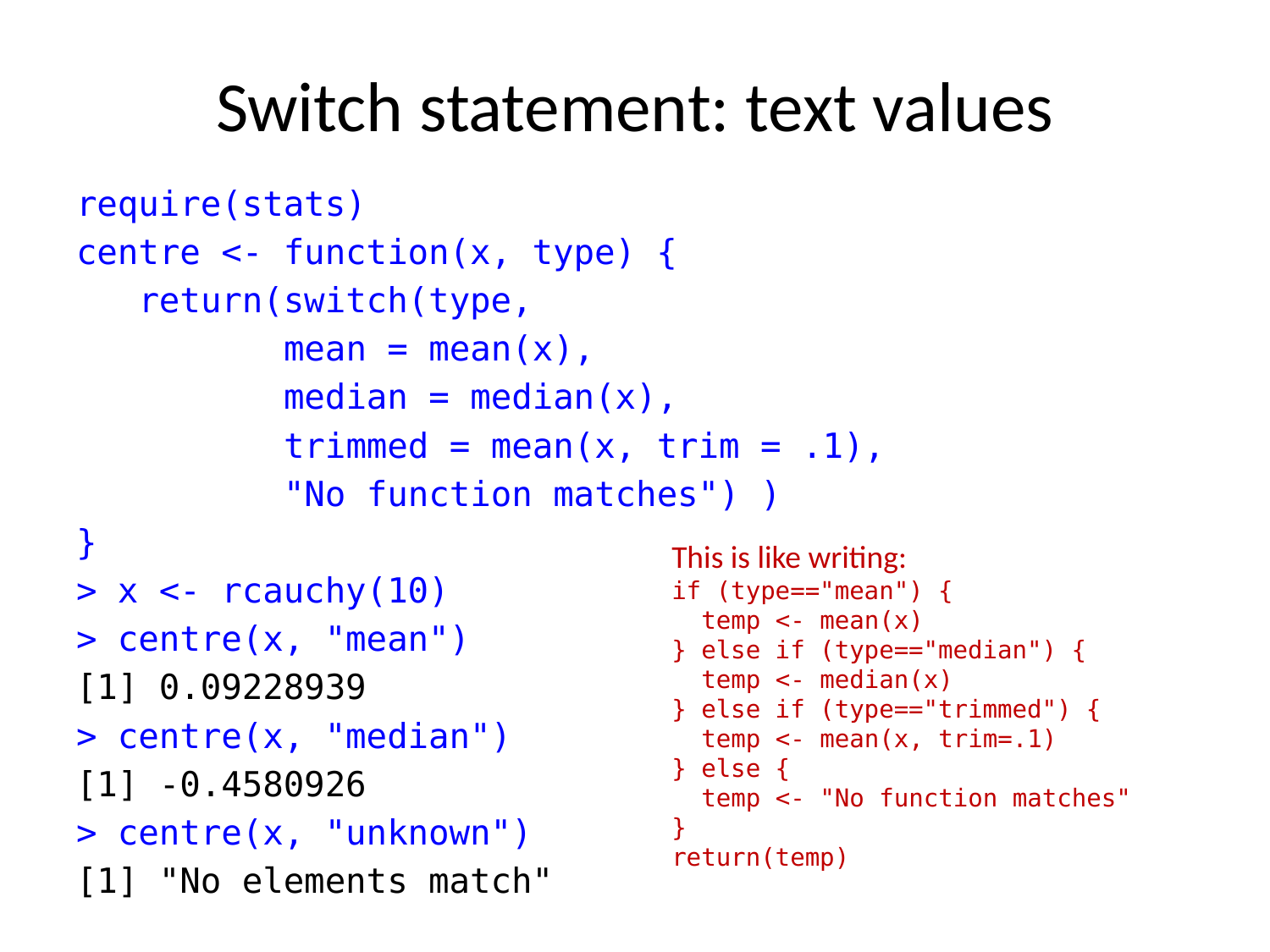

# Switch statement: text values
require(stats)
centre <- function(x, type) {
   return(switch(type,
          mean = mean(x),
          median = median(x),
          trimmed = mean(x, trim = .1),
          "No function matches") )
}
> x <- rcauchy(10)
> centre(x, "mean")
[1] 0.09228939
> centre(x, "median")
[1] -0.4580926
> centre(x, "unknown")
[1] "No elements match"
This is like writing:
if (type=="mean") {
  temp <- mean(x)
} else if (type=="median") {
  temp <- median(x)
} else if (type=="trimmed") {
  temp <- mean(x, trim=.1)
} else {
  temp <- "No function matches"
}
return(temp)